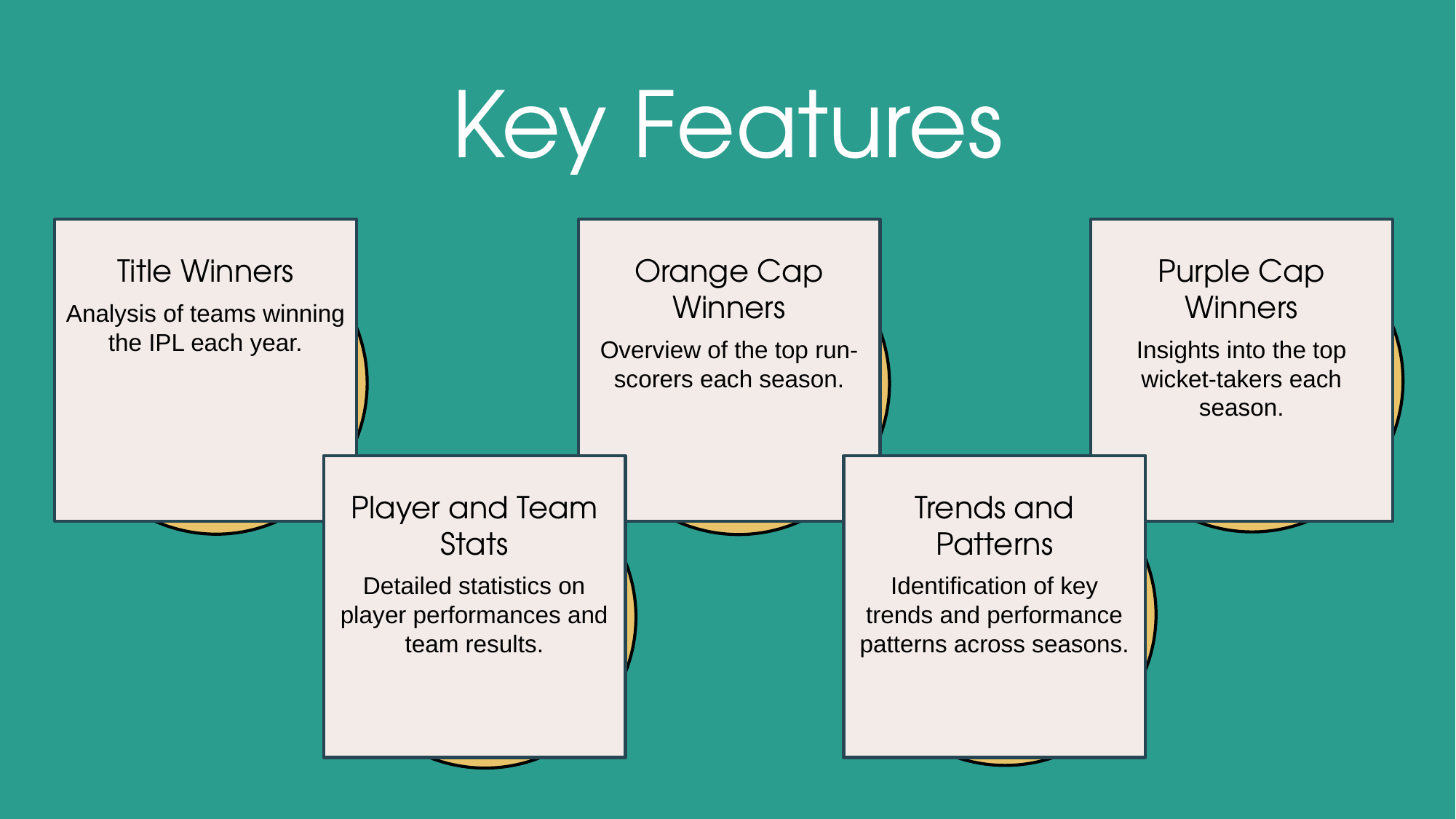

# Key Features
Title Winners
Analysis of teams winning the IPL each year.
Orange Cap Winners
Overview of the top run-scorers each season.
Purple Cap Winners
Insights into the top wicket-takers each season.
Player and Team Stats
Detailed statistics on player performances and team results.
Trends and Patterns
Identification of key trends and performance patterns across seasons.